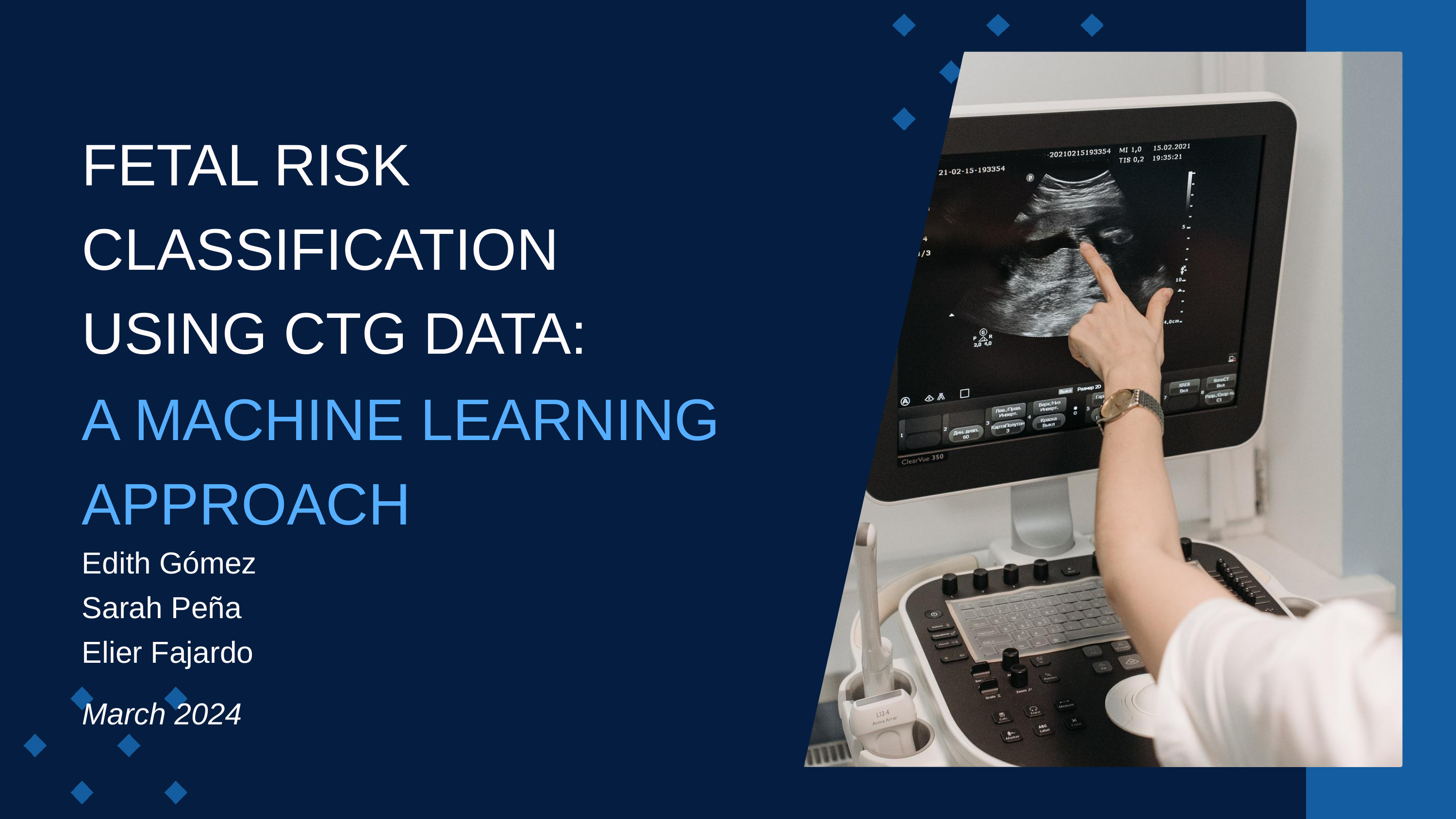

FETAL RISK CLASSIFICATION USING CTG DATA:

A MACHINE LEARNING APPROACH
Edith Gómez
Sarah Peña
Elier Fajardo
March 2024